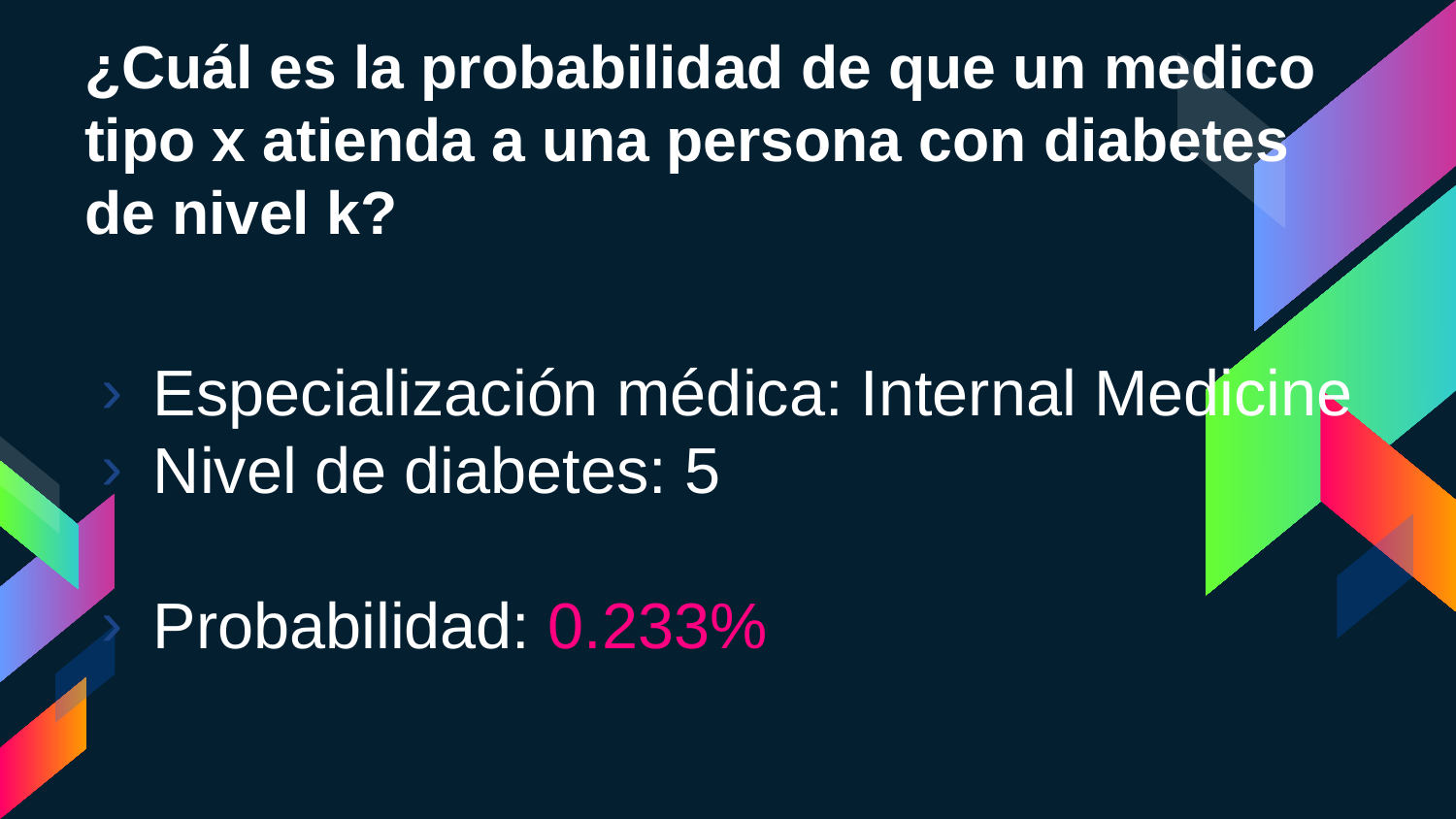

# ¿Cuál es la probabilidad de que un medico tipo x atienda a una persona con diabetes de nivel k?
Especialización médica: Internal Medicine
Nivel de diabetes: 5

Probabilidad: 0.233%